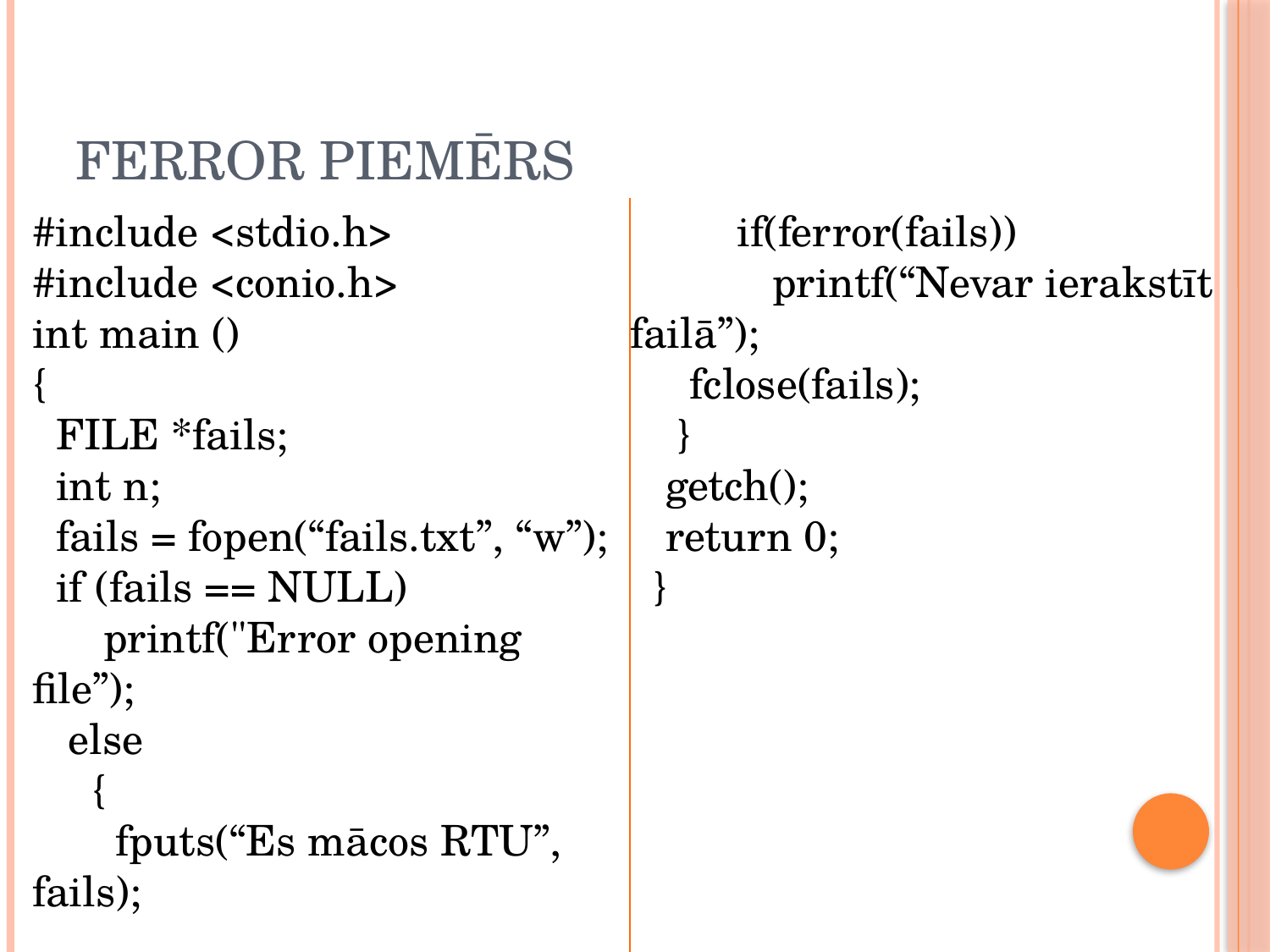

# Ferror piemērs
#include <stdio.h>
#include <conio.h>
int main ()
{
  FILE *fails;
  int n;
  fails = fopen(“fails.txt”, “w”);
  if (fails == NULL)
      printf("Error opening file”);
   else
     {
       fputs(“Es mācos RTU”, fails);
         if(ferror(fails))
            printf(“Nevar ierakstīt failā”);
     fclose(fails);
    }
   getch();
   return 0;
  }